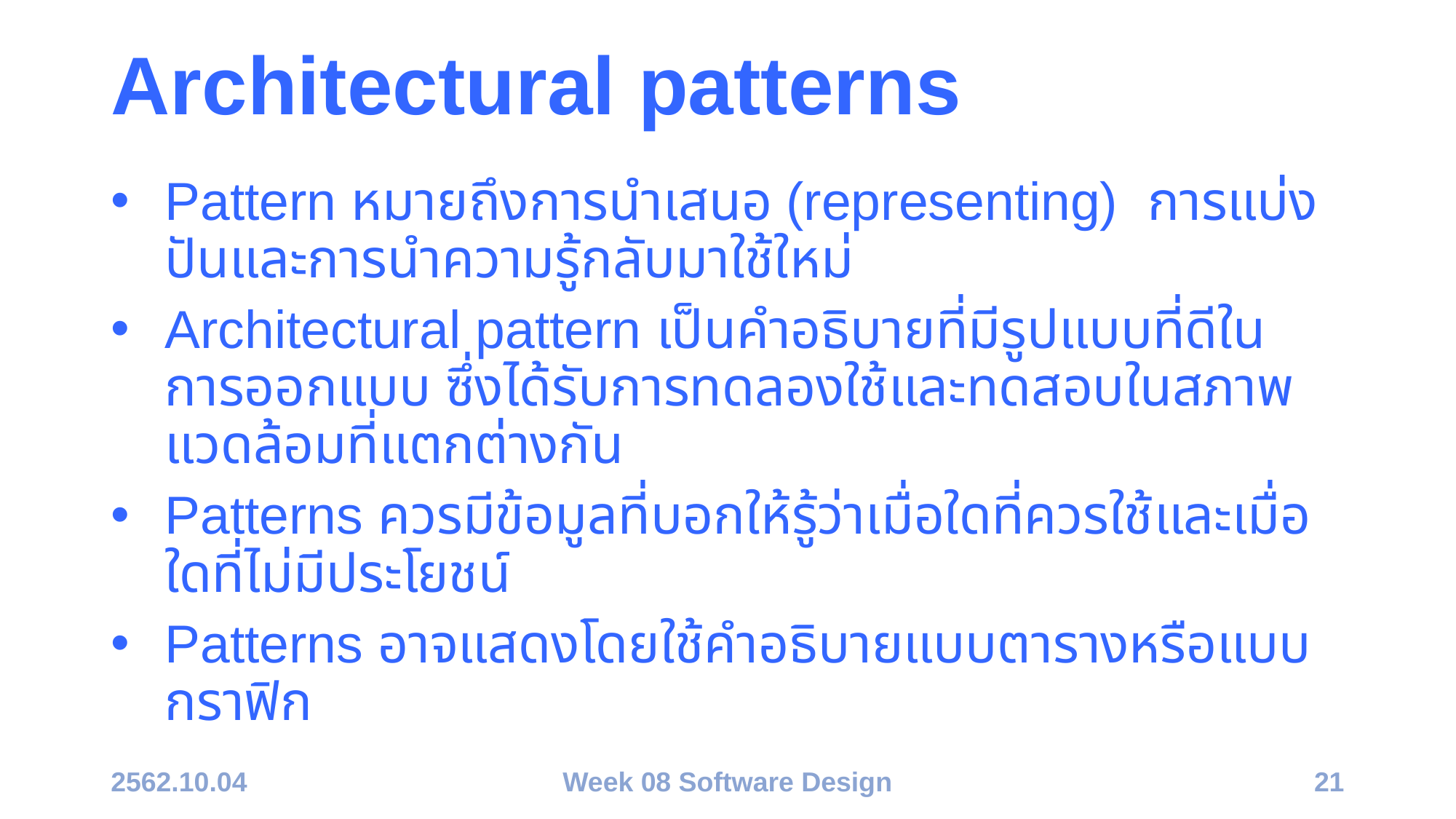

# Architectural patterns
Pattern หมายถึงการนำเสนอ (representing)  การแบ่งปันและการนำความรู้กลับมาใช้ใหม่
Architectural pattern เป็นคำอธิบายที่มีรูปแบบที่ดีในการออกแบบ ซึ่งได้รับการทดลองใช้และทดสอบในสภาพแวดล้อมที่แตกต่างกัน
Patterns ควรมีข้อมูลที่บอกให้รู้ว่าเมื่อใดที่ควรใช้และเมื่อใดที่ไม่มีประโยชน์
Patterns อาจแสดงโดยใช้คำอธิบายแบบตารางหรือแบบกราฟิก
2562.10.04
Week 08 Software Design
21